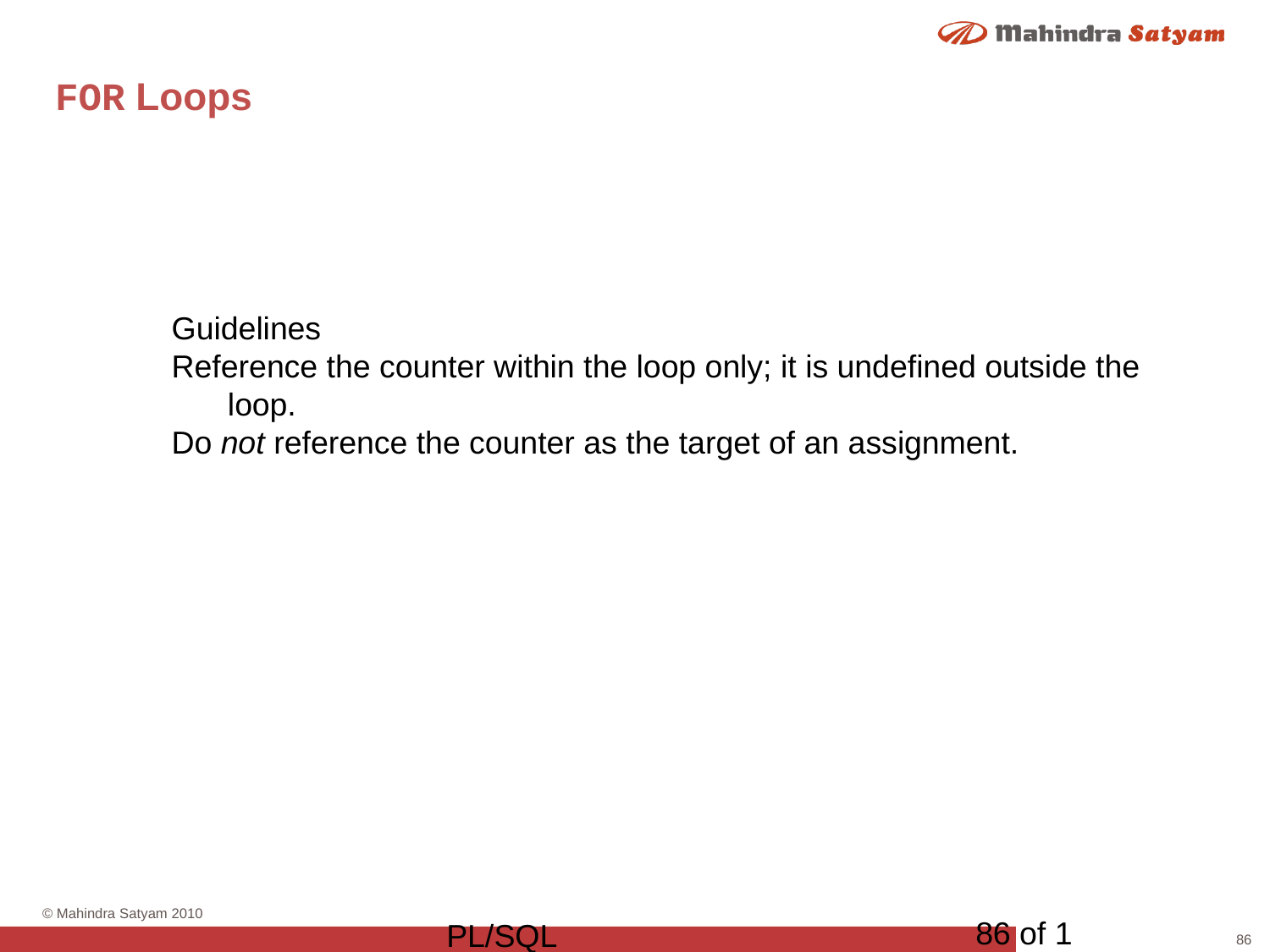

# FOR Loops
Guidelines
Reference the counter within the loop only; it is undefined outside the loop.
Do not reference the counter as the target of an assignment.

86 of 1
PL/SQL